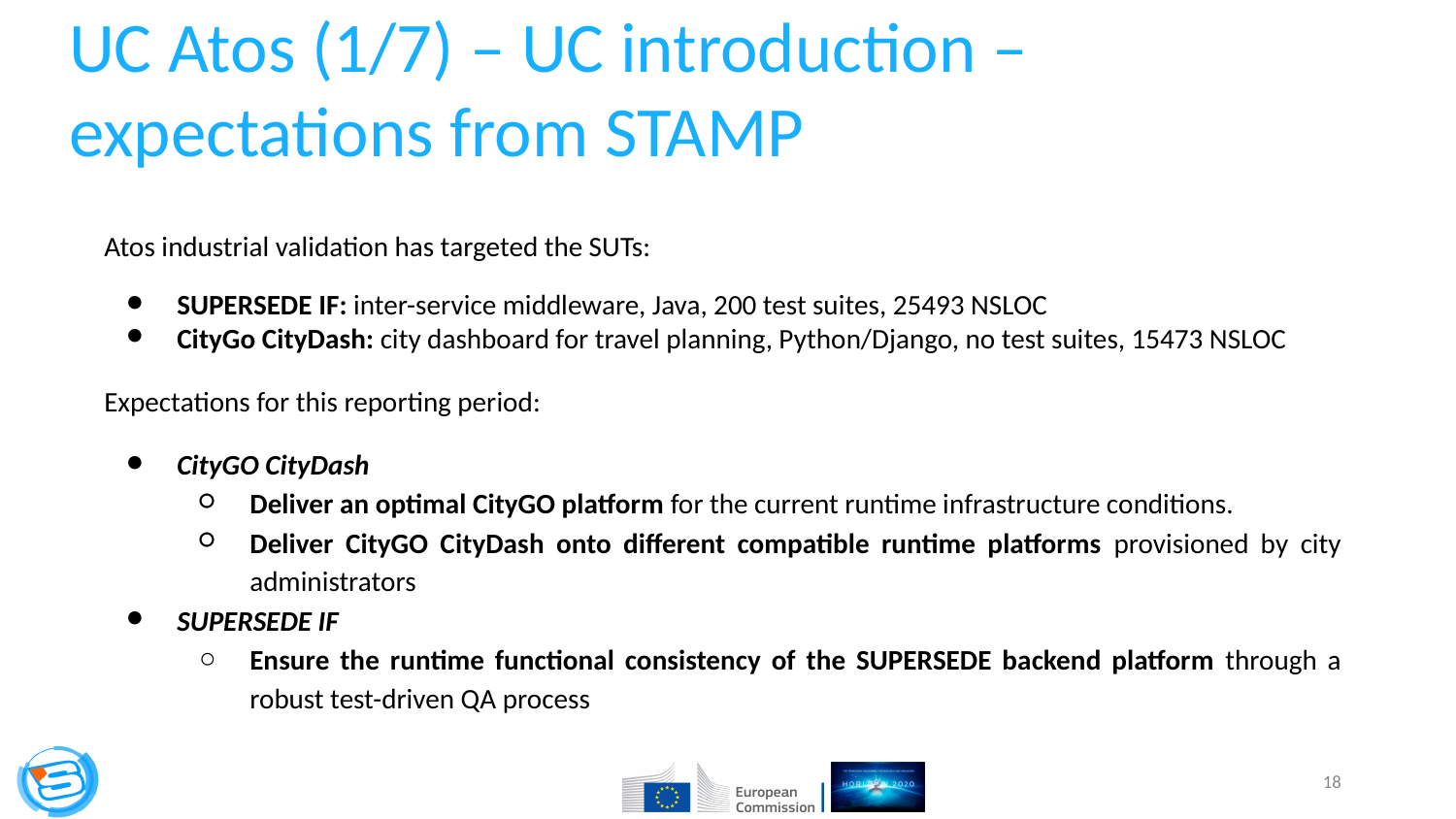

UC Atos (1/7) – UC introduction – expectations from STAMP
Atos industrial validation has targeted the SUTs:
SUPERSEDE IF: inter-service middleware, Java, 200 test suites, 25493 NSLOC
CityGo CityDash: city dashboard for travel planning, Python/Django, no test suites, 15473 NSLOC
Expectations for this reporting period:
CityGO CityDash
Deliver an optimal CityGO platform for the current runtime infrastructure conditions.
Deliver CityGO CityDash onto different compatible runtime platforms provisioned by city administrators
SUPERSEDE IF
Ensure the runtime functional consistency of the SUPERSEDE backend platform through a robust test-driven QA process

18